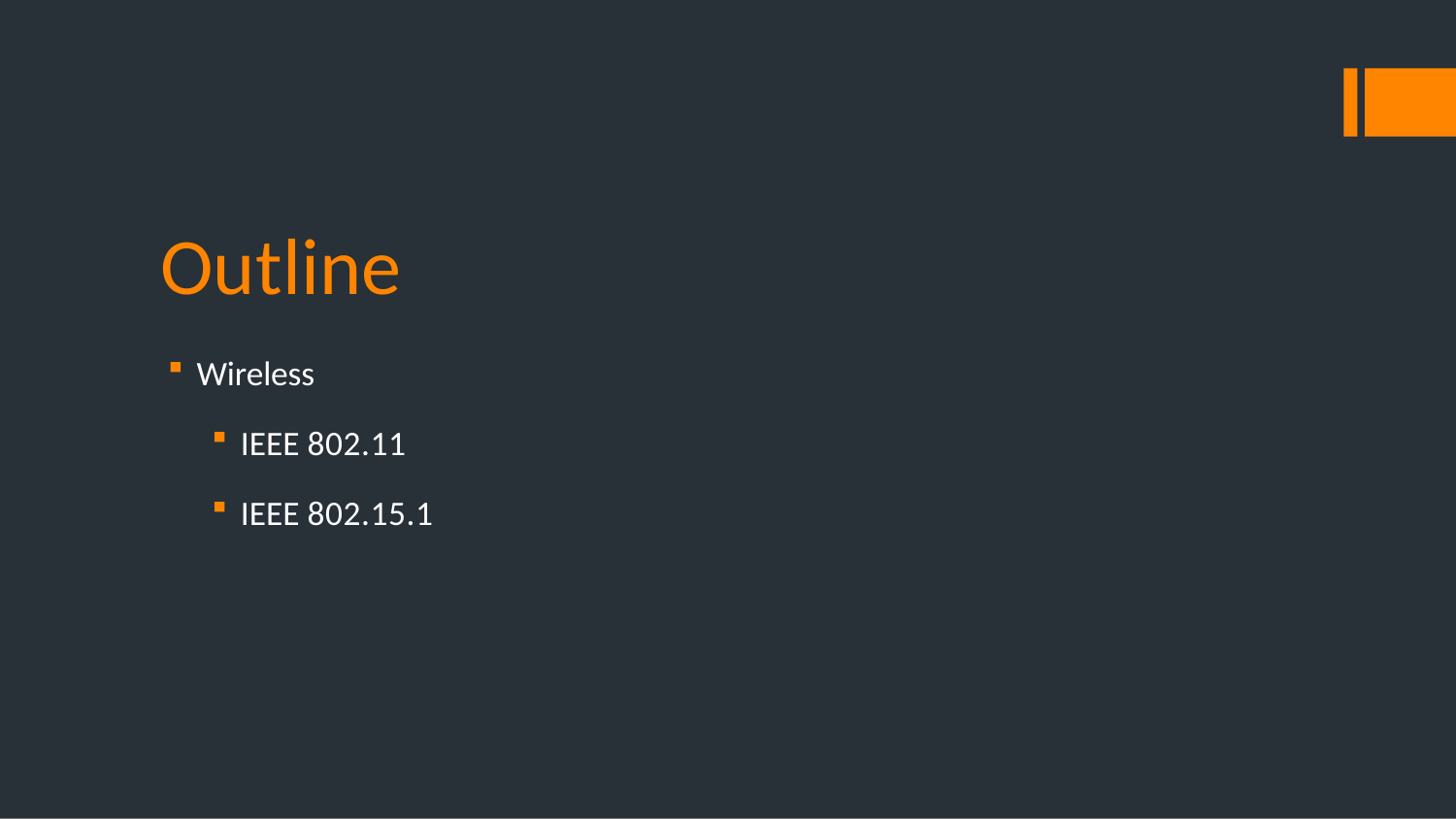

# Outline
Wireless
IEEE 802.11
IEEE 802.15.1